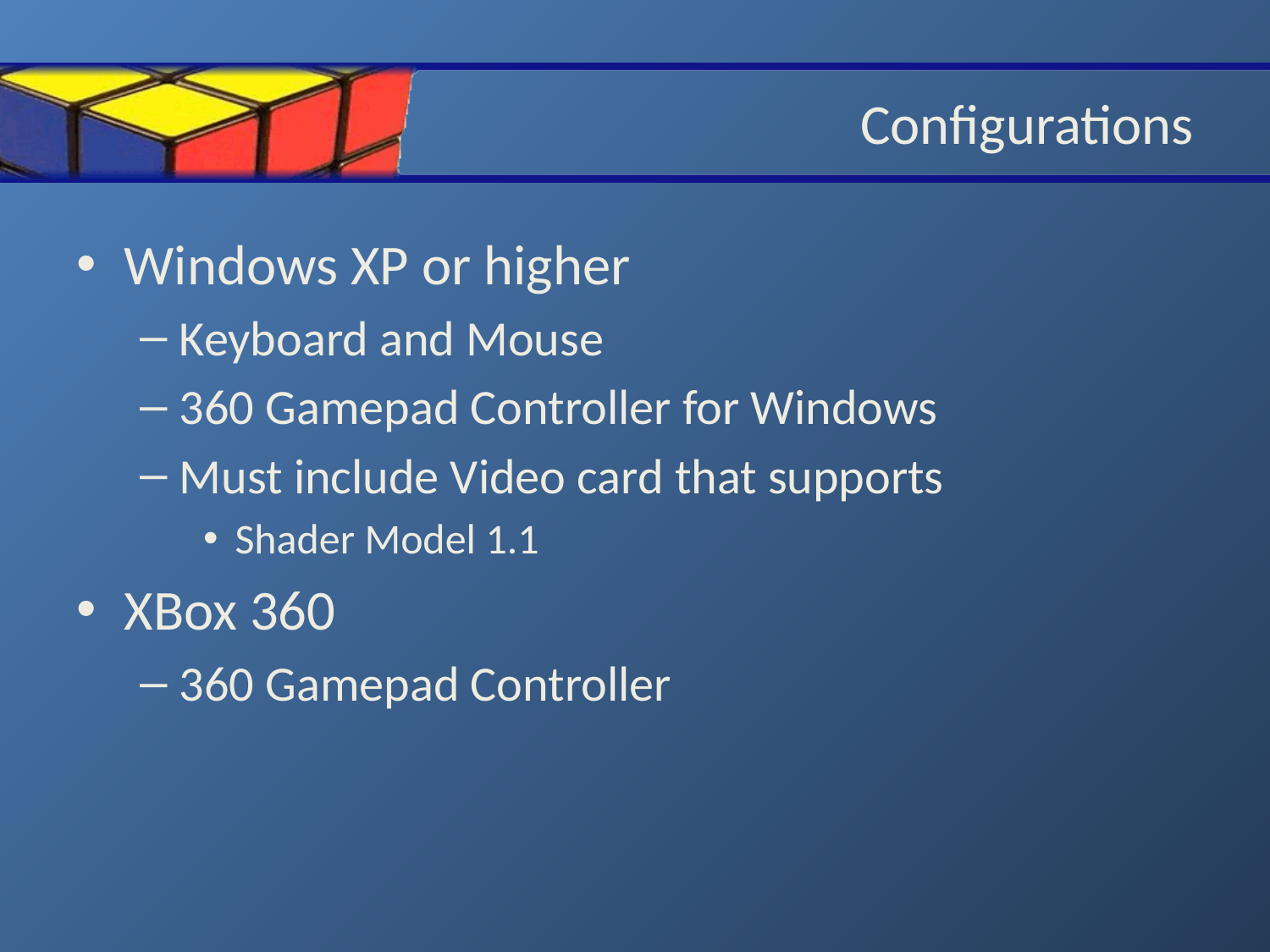

# Configurations
Windows XP or higher
Keyboard and Mouse
360 Gamepad Controller for Windows
Must include Video card that supports
Shader Model 1.1
XBox 360
360 Gamepad Controller